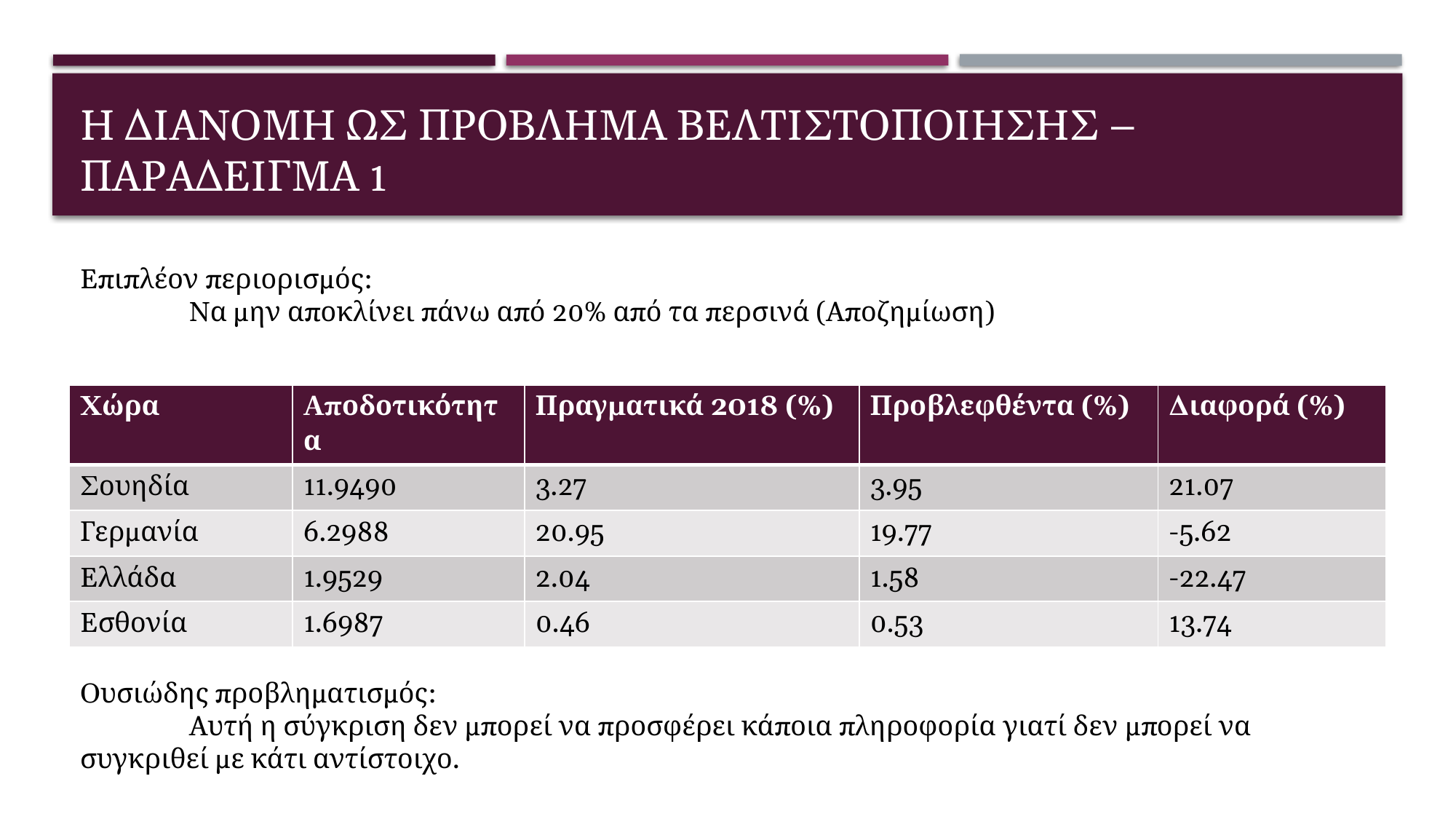

# Η Διανομη ως προβλημα βελτιστοποιησησ – Παραδειγμα 1
Επιπλέον περιορισμός:
	Να μην αποκλίνει πάνω από 20% από τα περσινά (Αποζημίωση)
| Χώρα | Αποδοτικότητα | Πραγματικά 2018 (%) | Προβλεφθέντα (%) | Διαφορά (%) |
| --- | --- | --- | --- | --- |
| Σουηδία | 11.9490 | 3.27 | 3.95 | 21.07 |
| Γερμανία | 6.2988 | 20.95 | 19.77 | -5.62 |
| Ελλάδα | 1.9529 | 2.04 | 1.58 | -22.47 |
| Εσθονία | 1.6987 | 0.46 | 0.53 | 13.74 |
Ουσιώδης προβληματισμός:
	Αυτή η σύγκριση δεν μπορεί να προσφέρει κάποια πληροφορία γιατί δεν μπορεί να συγκριθεί με κάτι αντίστοιχο.